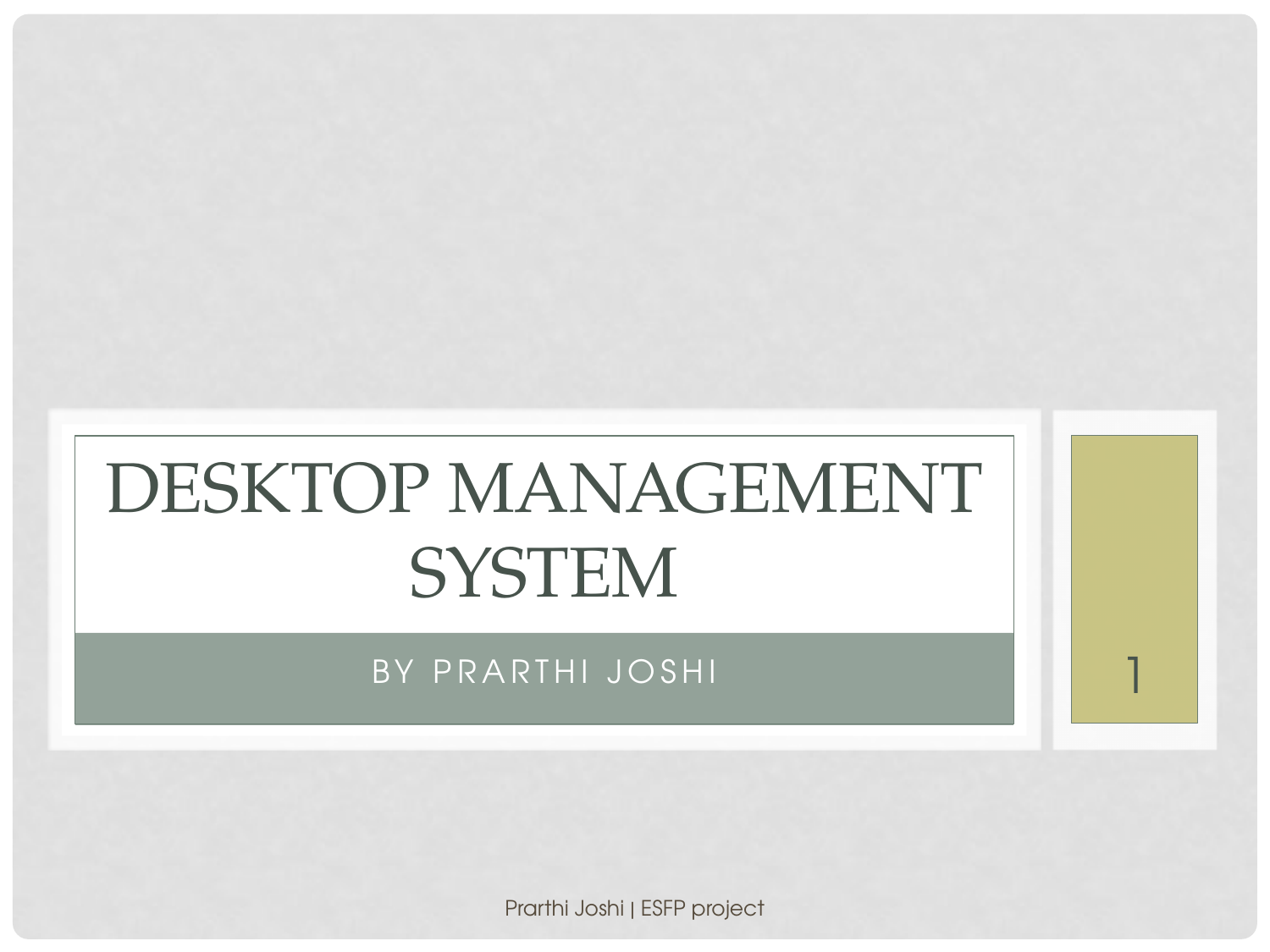

# Desktop Management System
1
By prarthi joshi
Prarthi Joshi | ESFP project